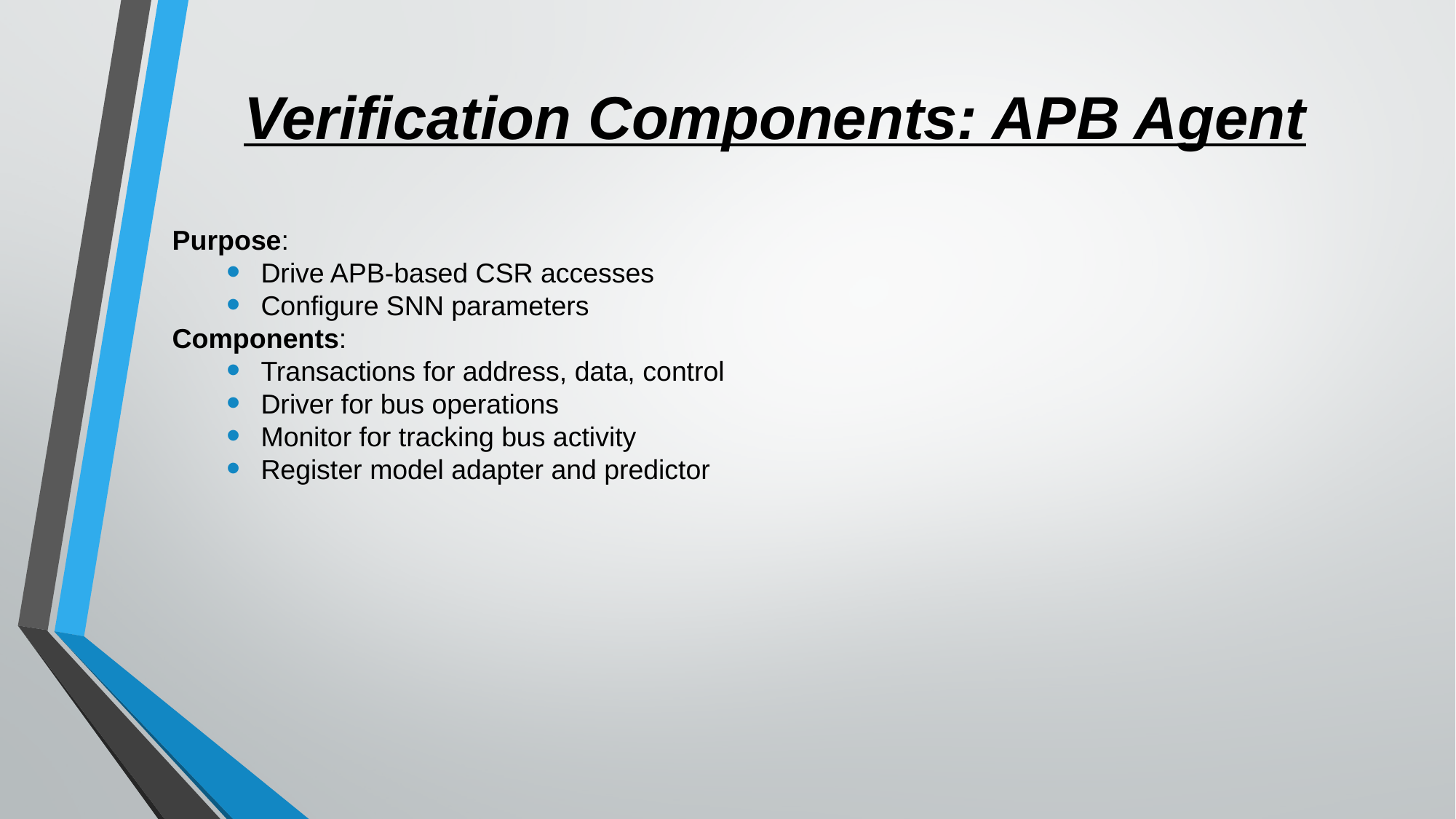

# Verification Components: APB Agent
Purpose:
Drive APB-based CSR accesses
Configure SNN parameters
Components:
Transactions for address, data, control
Driver for bus operations
Monitor for tracking bus activity
Register model adapter and predictor